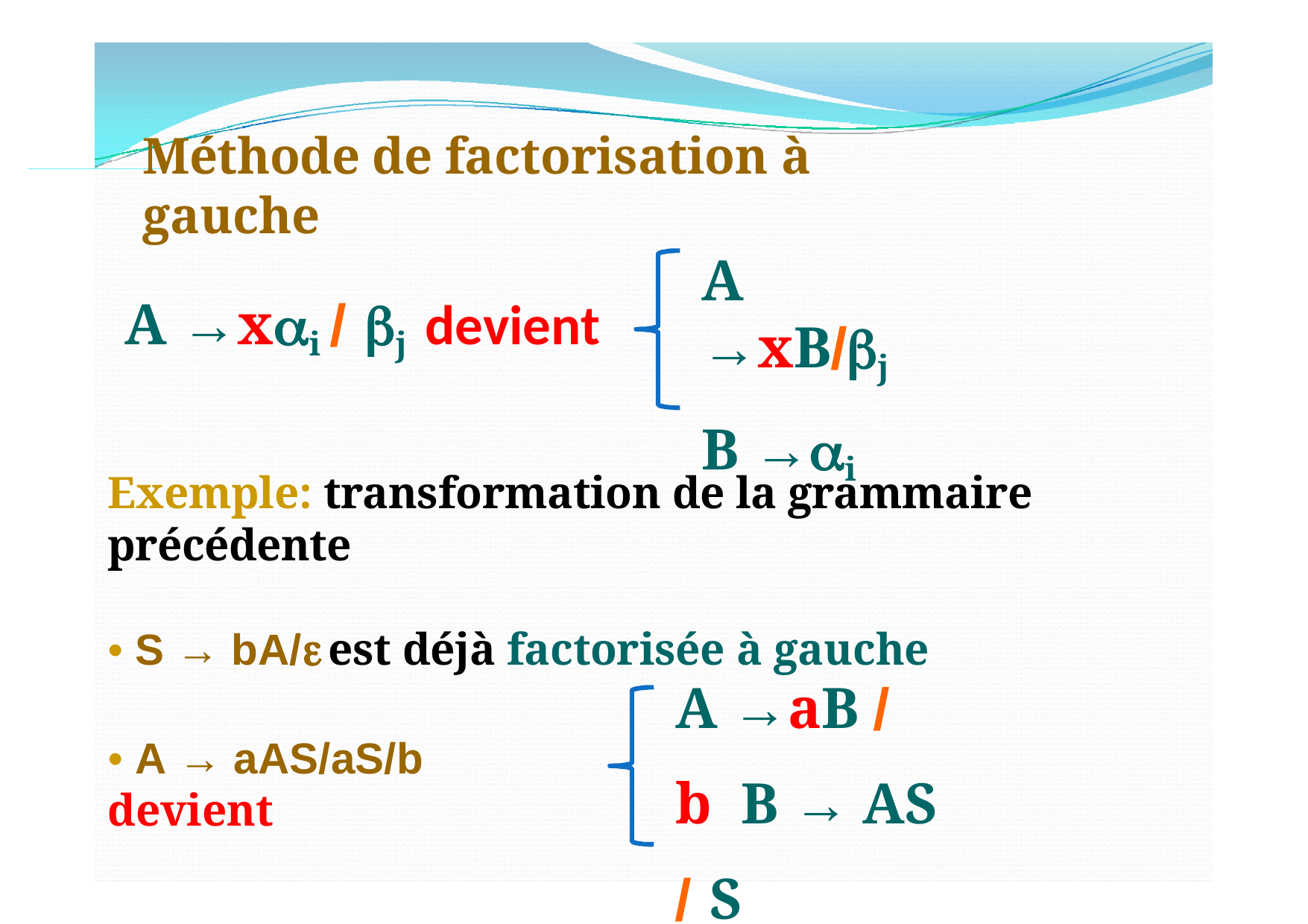

# Méthode de factorisation à gauche
A →xB/βj
B →αi

A →xαi	/ βj
devient

Exemple: transformation de la grammaire précédente

• S → bA/ε	est déjà factorisée à gauche
A →aB / b  B → AS / S

• A → aAS/aS/b	devient